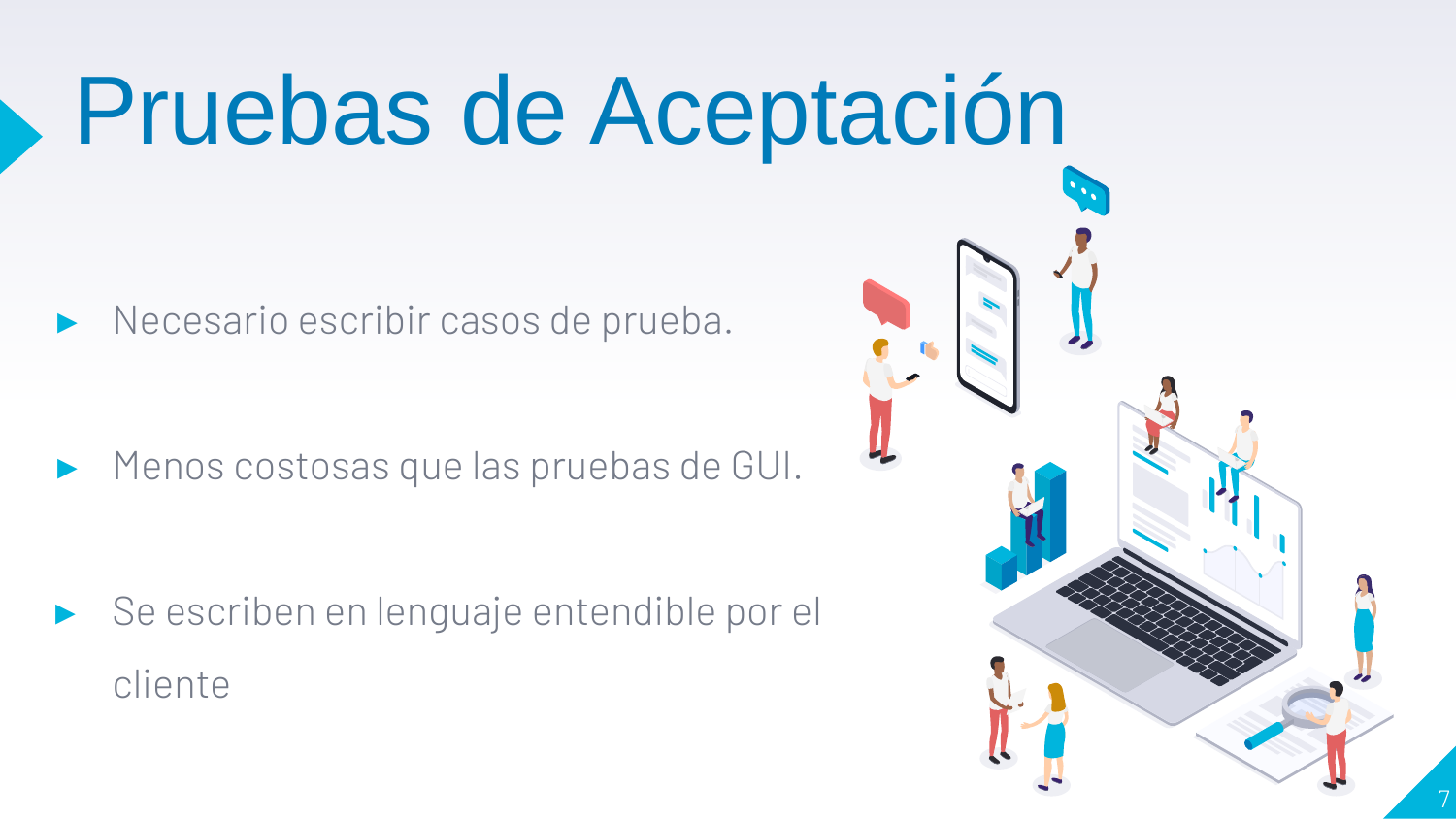

# Pruebas de Aceptación

Necesario escribir casos de prueba.

Menos costosas que las pruebas de GUI.

Se escriben en lenguaje entendible por el cliente

7